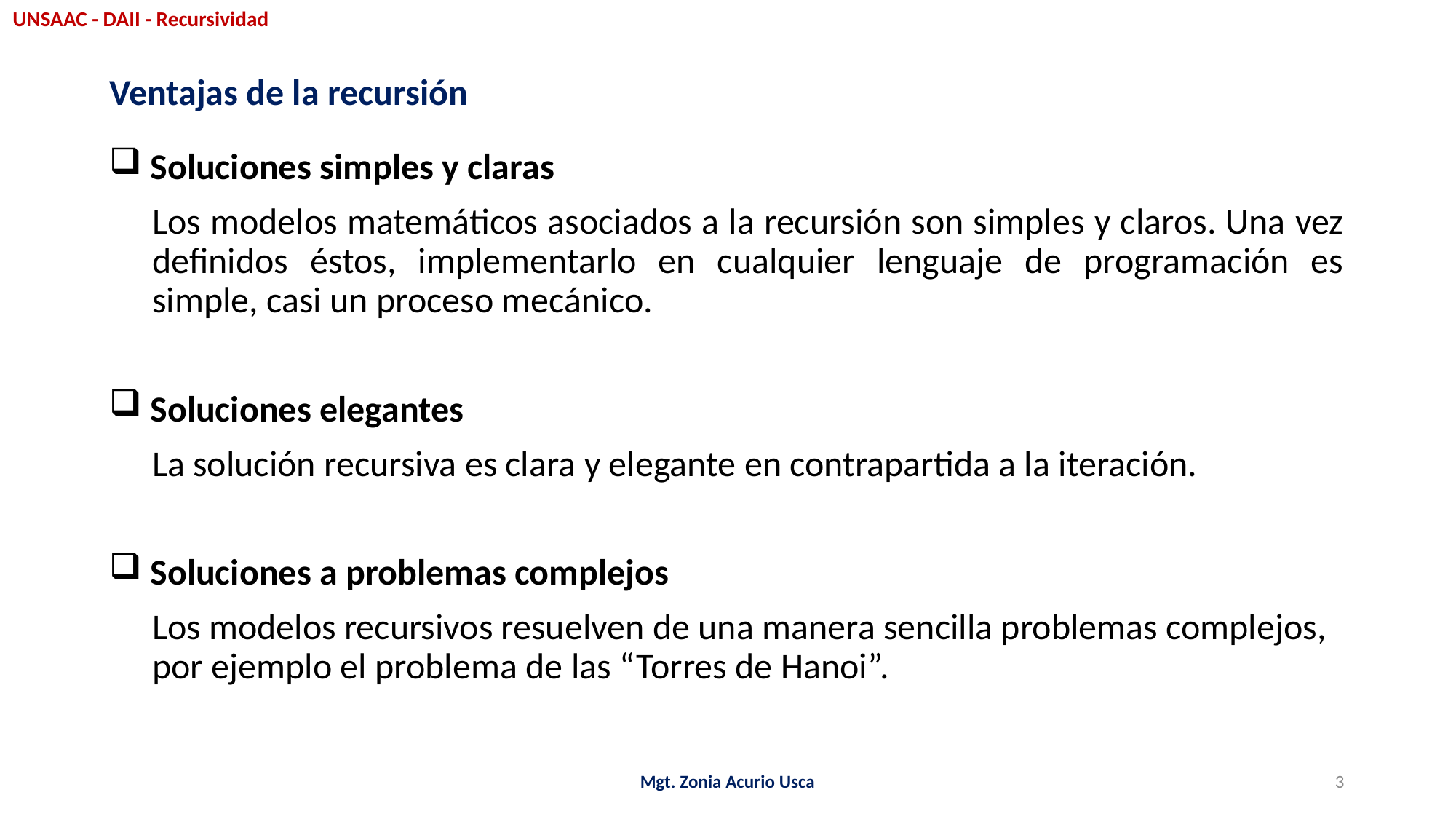

UNSAAC - DAII - Recursividad
# Ventajas de la recursión
Soluciones simples y claras
Los modelos matemáticos asociados a la recursión son simples y claros. Una vez definidos éstos, implementarlo en cualquier lenguaje de programación es simple, casi un proceso mecánico.

Soluciones elegantes
La solución recursiva es clara y elegante en contrapartida a la iteración.

Soluciones a problemas complejos
Los modelos recursivos resuelven de una manera sencilla problemas complejos, por ejemplo el problema de las “Torres de Hanoi”.

Mgt. Zonia Acurio Usca
3